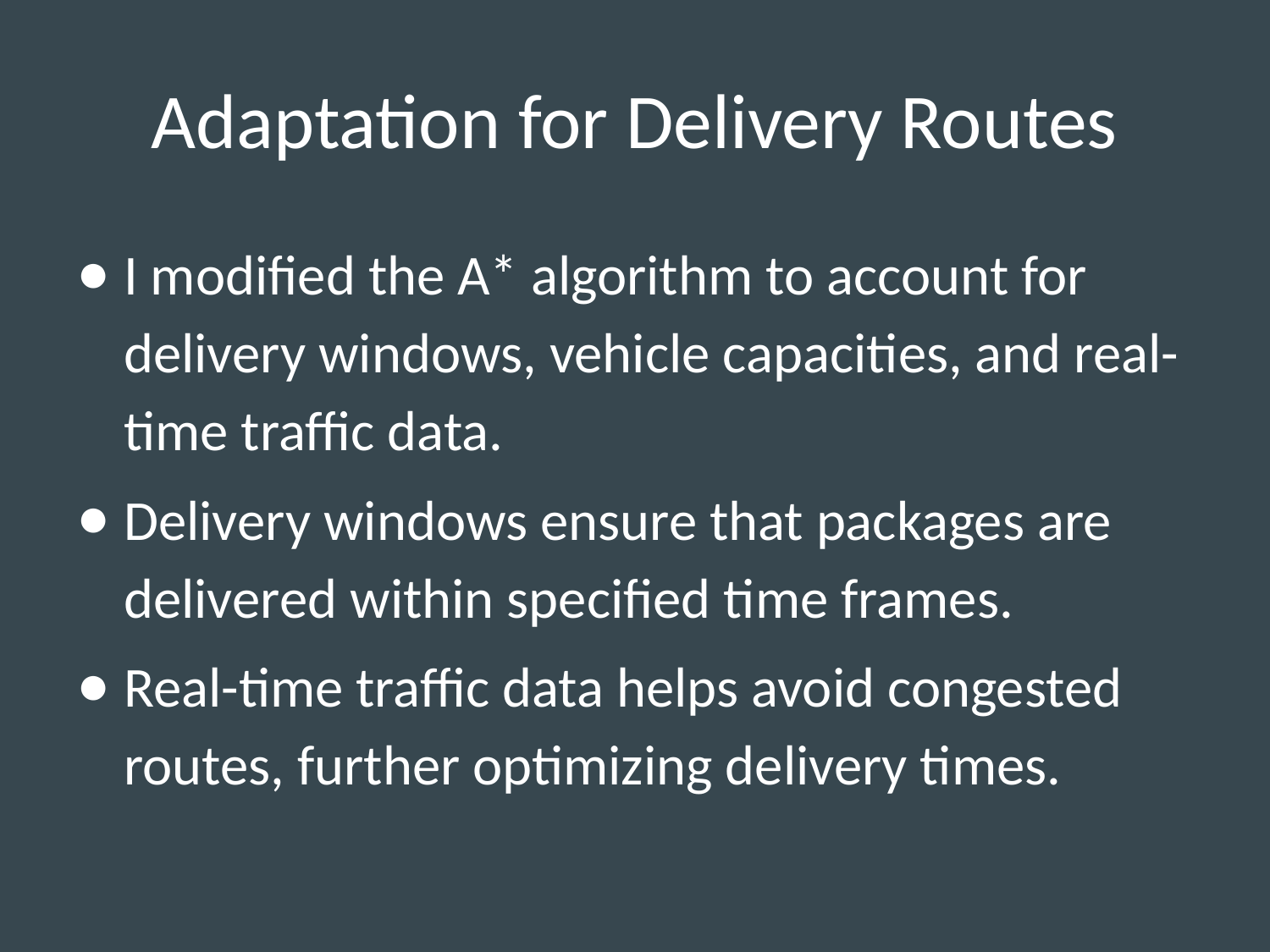

# Adaptation for Delivery Routes
I modified the A* algorithm to account for delivery windows, vehicle capacities, and real-time traffic data.
Delivery windows ensure that packages are delivered within specified time frames.
Real-time traffic data helps avoid congested routes, further optimizing delivery times.